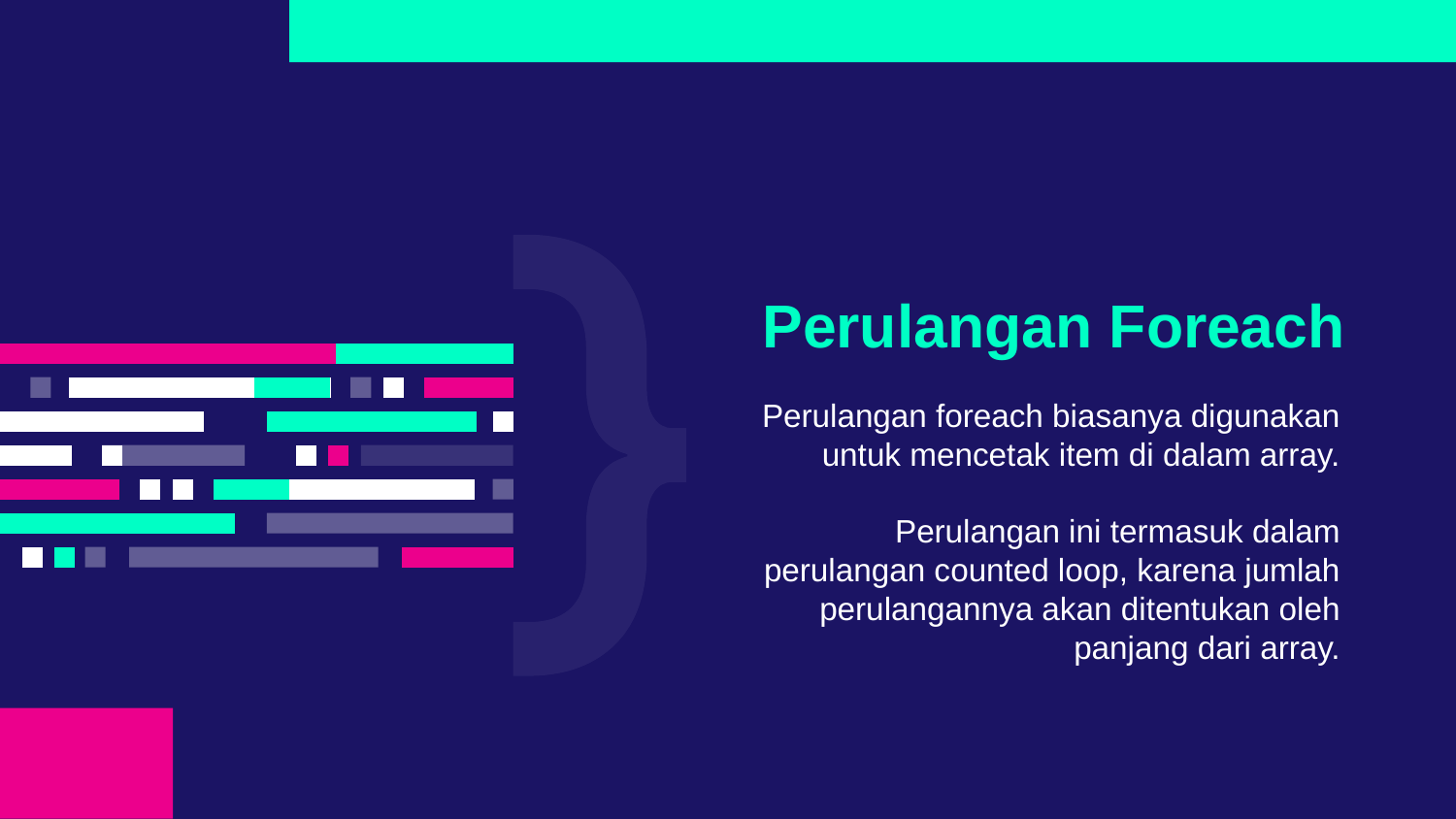

# Perulangan Foreach
Perulangan foreach biasanya digunakan untuk mencetak item di dalam array.

Perulangan ini termasuk dalam perulangan counted loop, karena jumlah perulangannya akan ditentukan oleh panjang dari array.